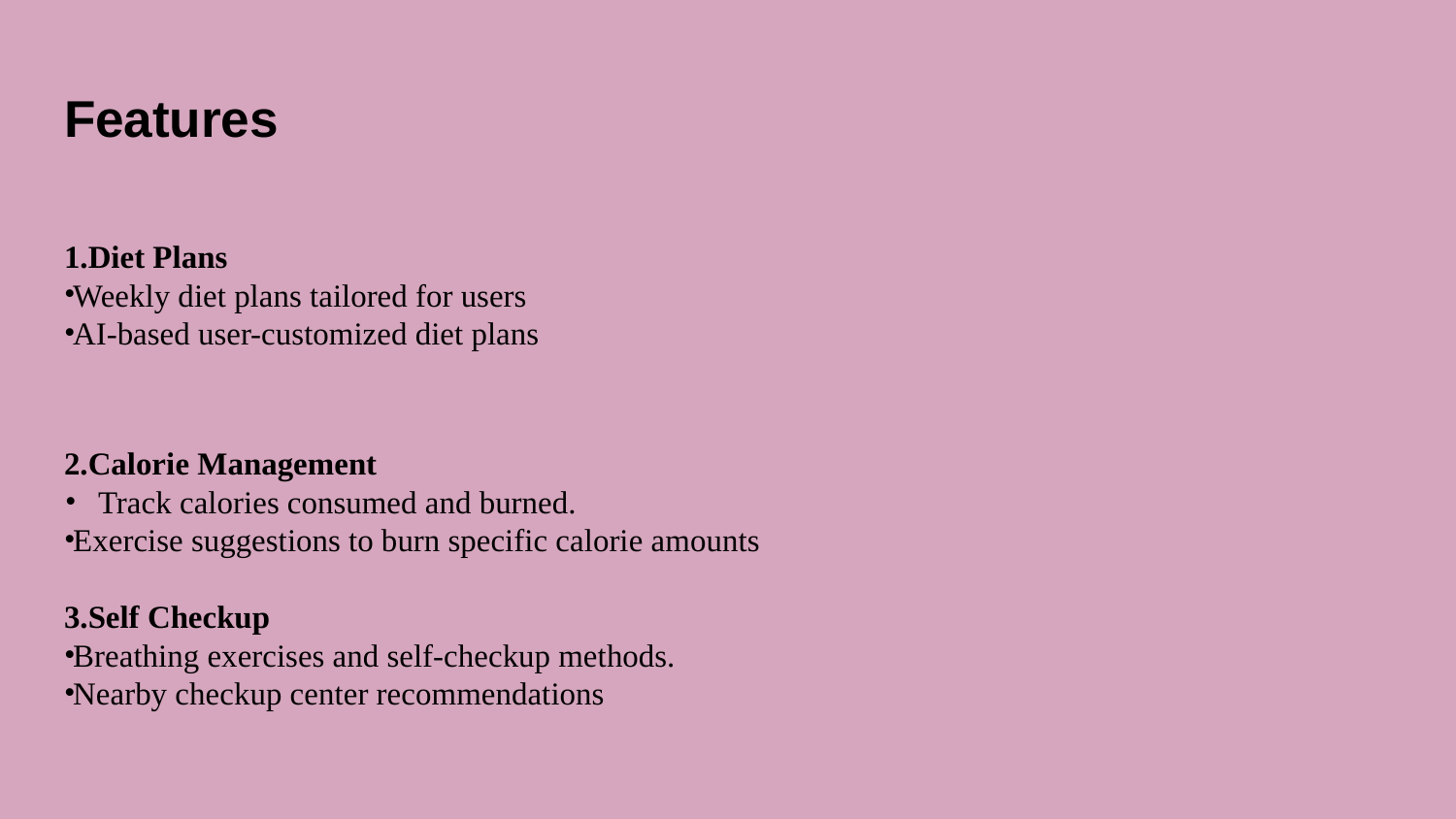

# Features

1.Diet Plans
Weekly diet plans tailored for users
AI-based user-customized diet plans

2.Calorie Management
Track calories consumed and burned.
Exercise suggestions to burn specific calorie amounts

3.Self Checkup
Breathing exercises and self-checkup methods.
Nearby checkup center recommendations